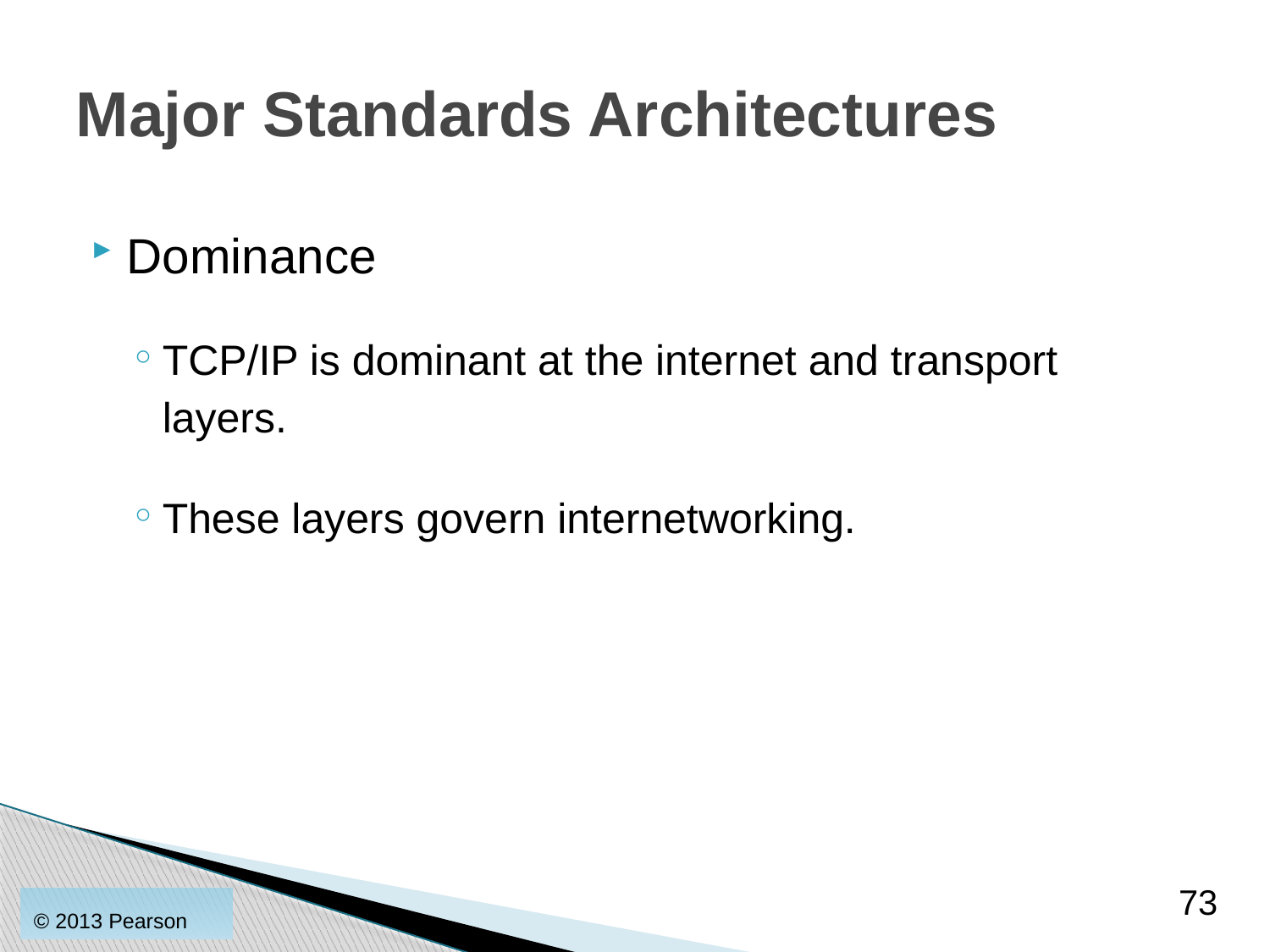

# Major Standards Architectures
Dominance
TCP/IP is dominant at the internet and transport layers.
These layers govern internetworking.
73
© 2013 Pearson